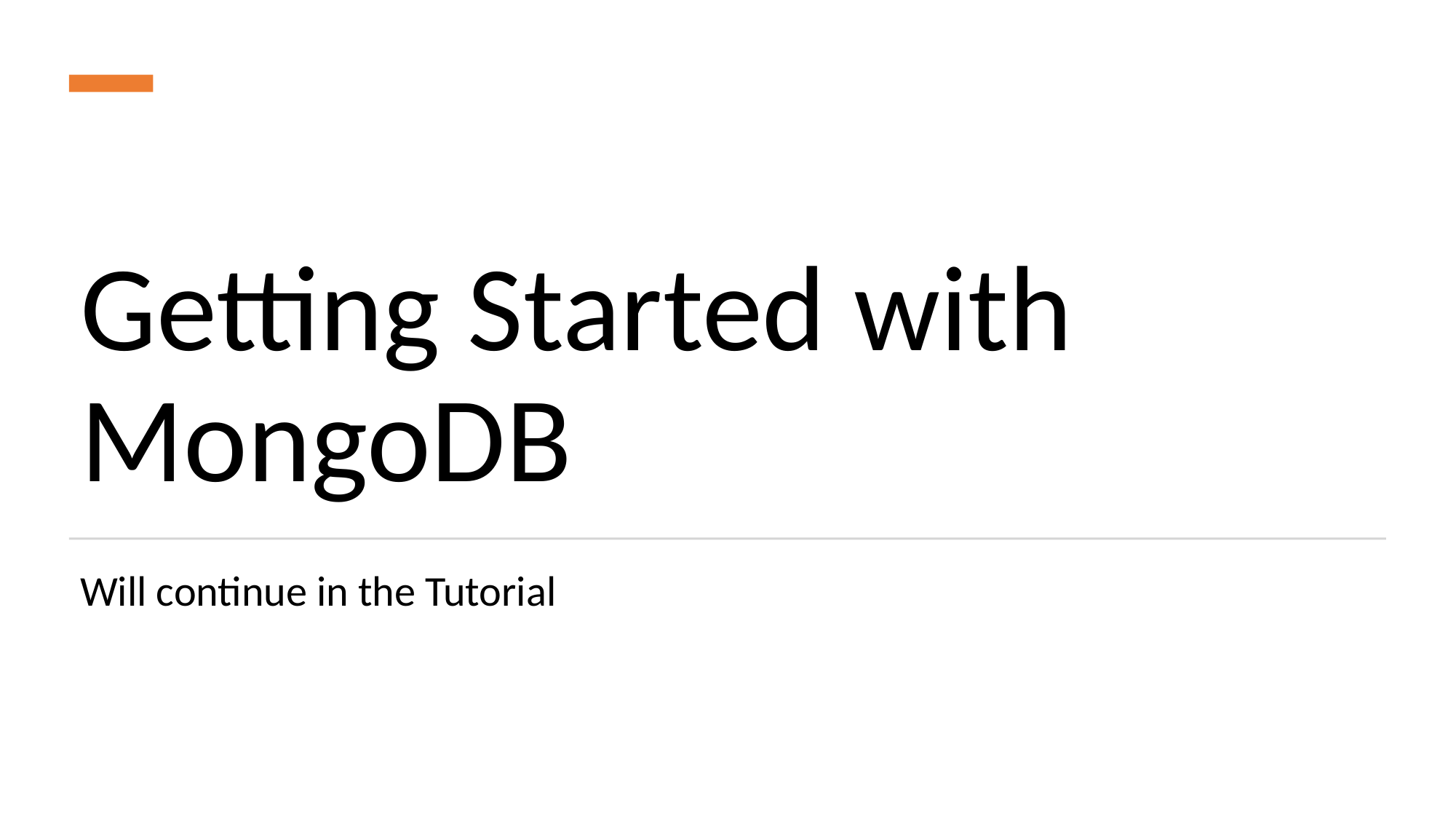

# Getting Started with MongoDB

Will continue in the Tutorial
26